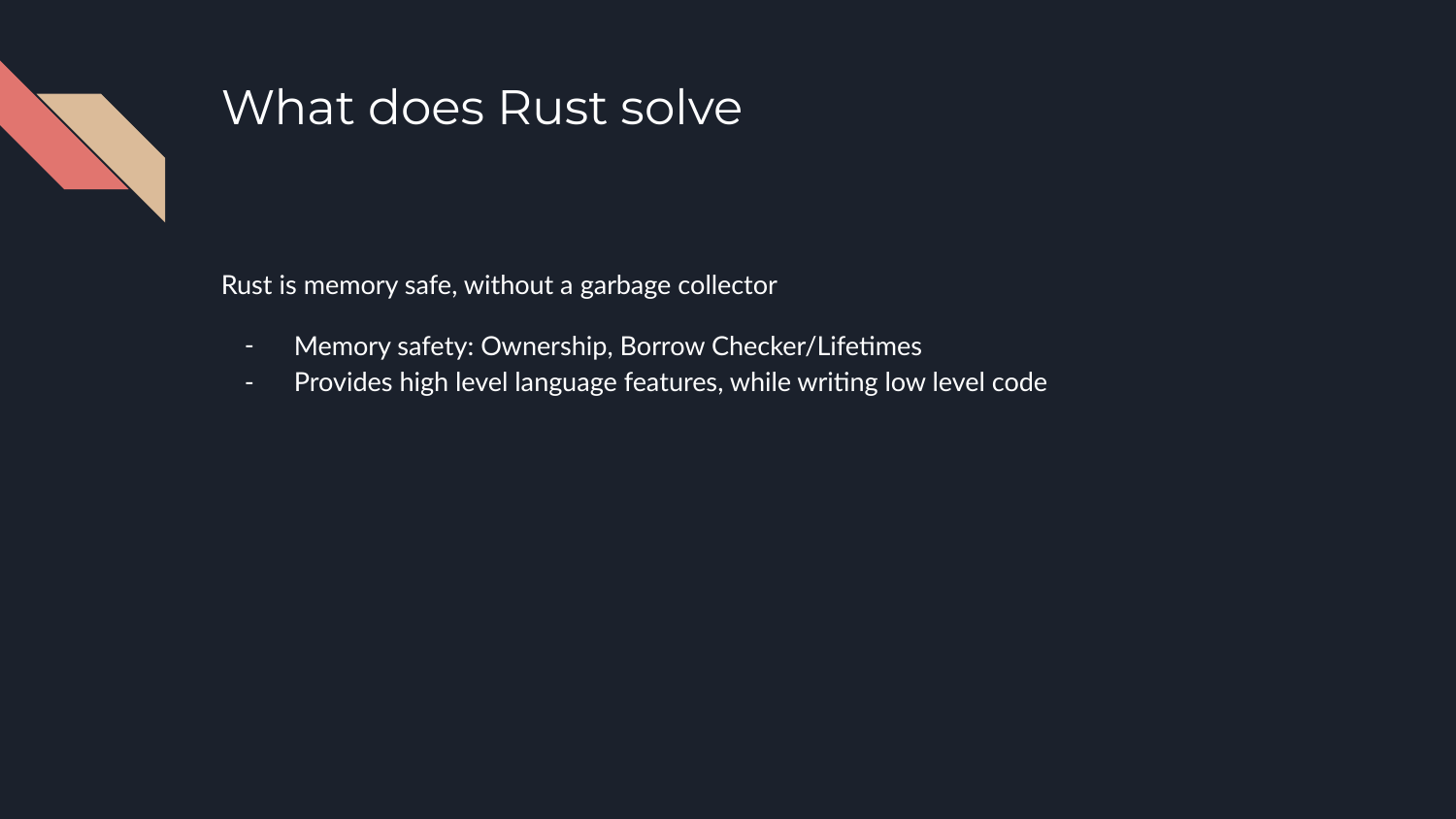

# What does Rust solve
Rust is memory safe, without a garbage collector
Memory safety: Ownership, Borrow Checker/Lifetimes
Provides high level language features, while writing low level code